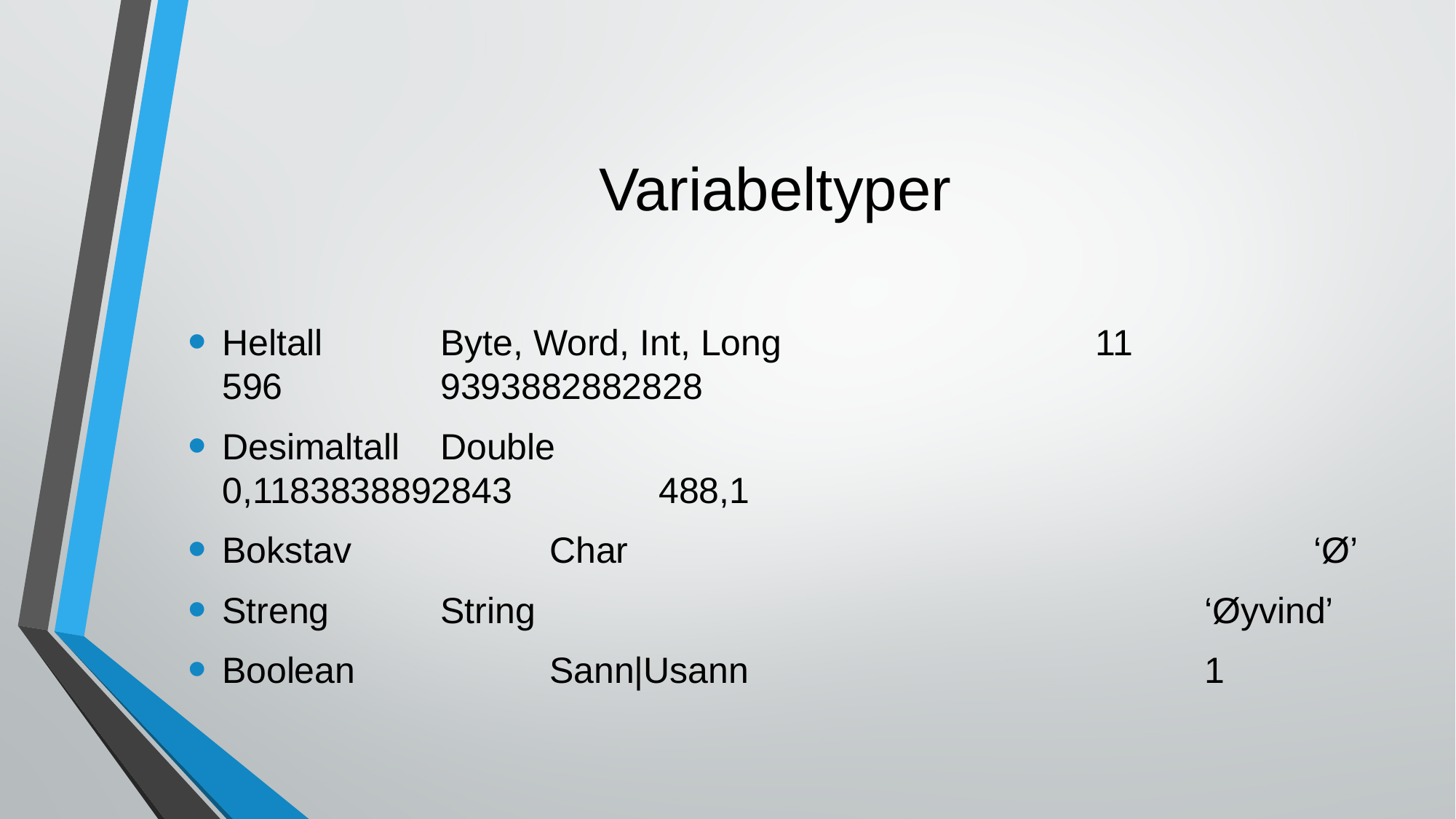

# Variabeltyper
Heltall		Byte, Word, Int, Long			11		596 		9393882882828
Desimaltall	Double							0,1183838892843		488,1
Bokstav		Char							‘Ø’
Streng		String							‘Øyvind’
Boolean		Sann|Usann					1